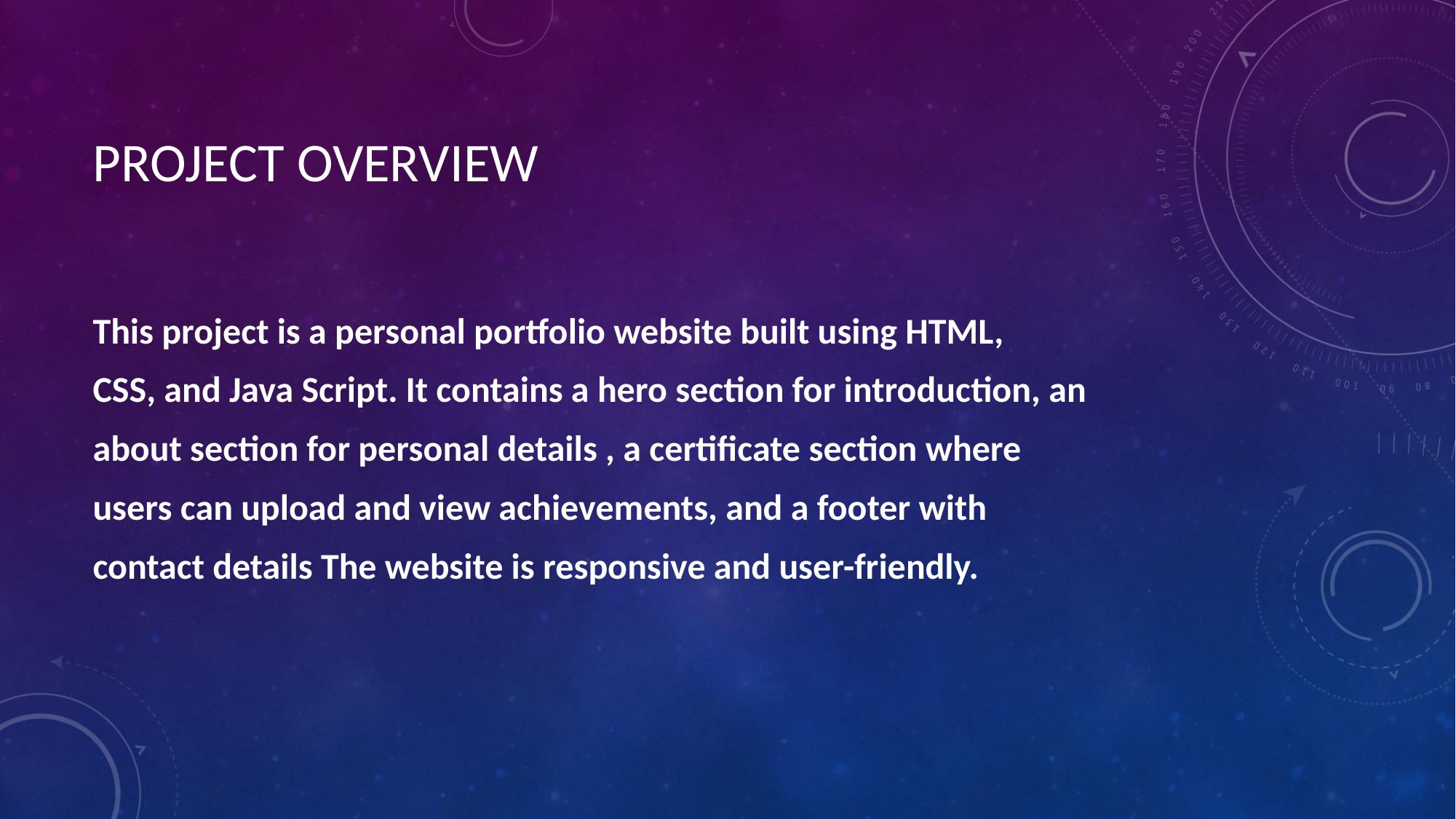

# Project overview
This project is a personal portfolio website built using HTML,
CSS, and Java Script. It contains a hero section for introduction, an
about section for personal details , a certificate section where
users can upload and view achievements, and a footer with
contact details The website is responsive and user-friendly.